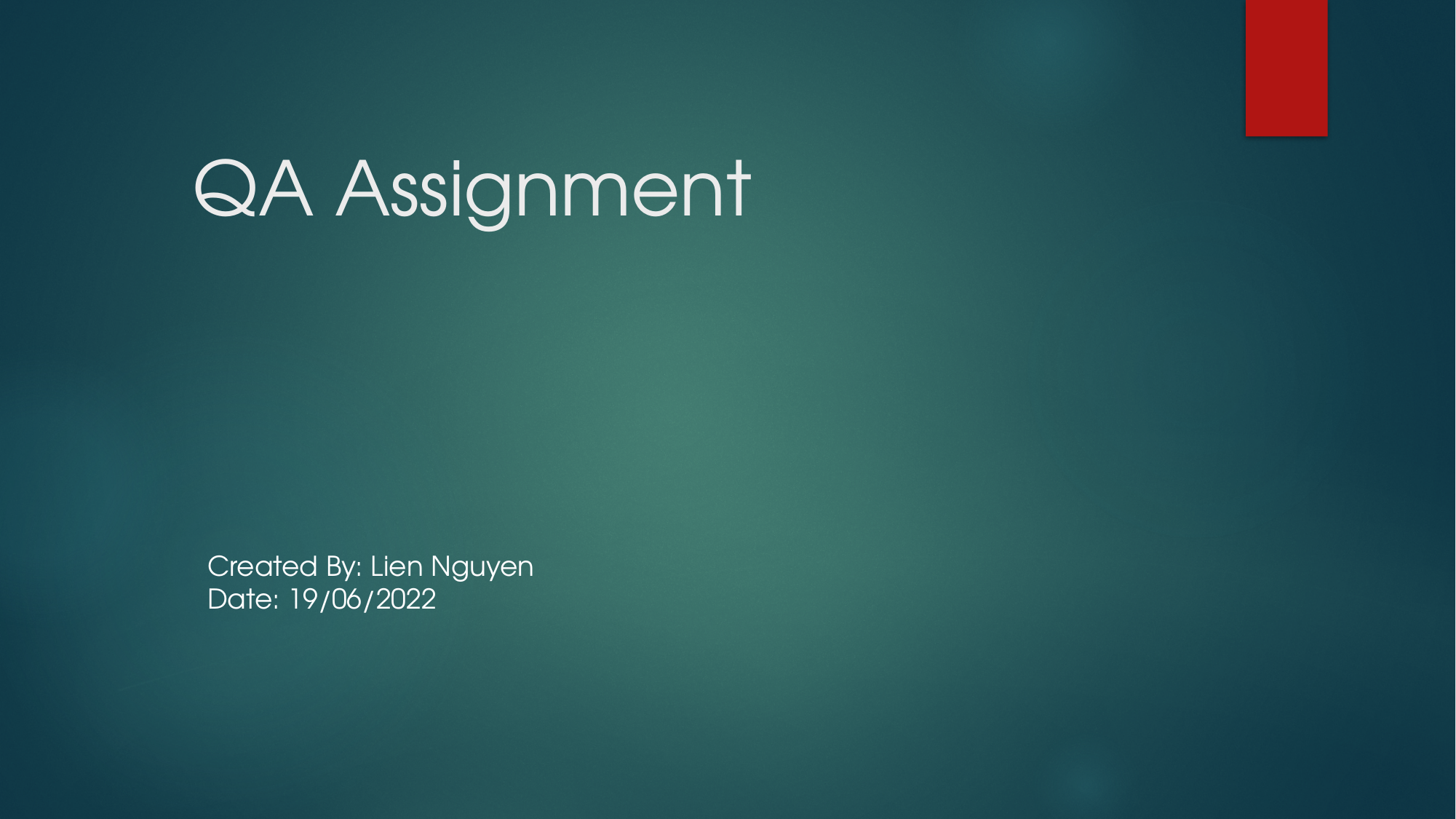

# QA Assignment
Created By: Lien Nguyen
Date: 19/06/2022